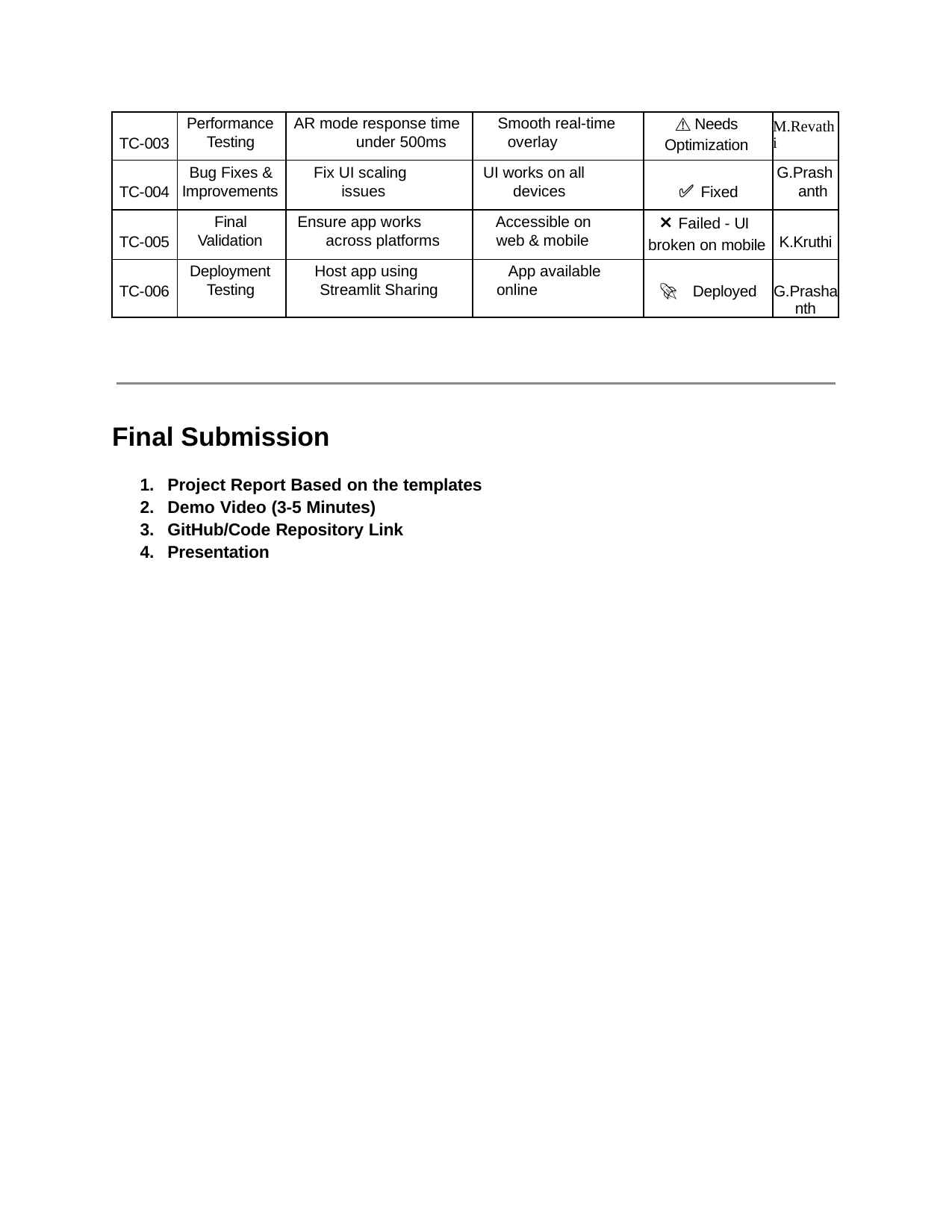

| TC-003 | Performance Testing | AR mode response time under 500ms | Smooth real-time overlay | ⚠ Needs Optimization | M.Revathi |
| --- | --- | --- | --- | --- | --- |
| TC-004 | Bug Fixes & Improvements | Fix UI scaling issues | UI works on all devices | ✅ Fixed | G.Prashanth |
| TC-005 | Final Validation | Ensure app works across platforms | Accessible on web & mobile | ❌ Failed - UI broken on mobile | K.Kruthi |
| TC-006 | Deployment Testing | Host app using Streamlit Sharing | App available online | 🚀 Deployed | G.Prashanth |

Final Submission
Project Report Based on the templates
Demo Video (3-5 Minutes)
GitHub/Code Repository Link
Presentation